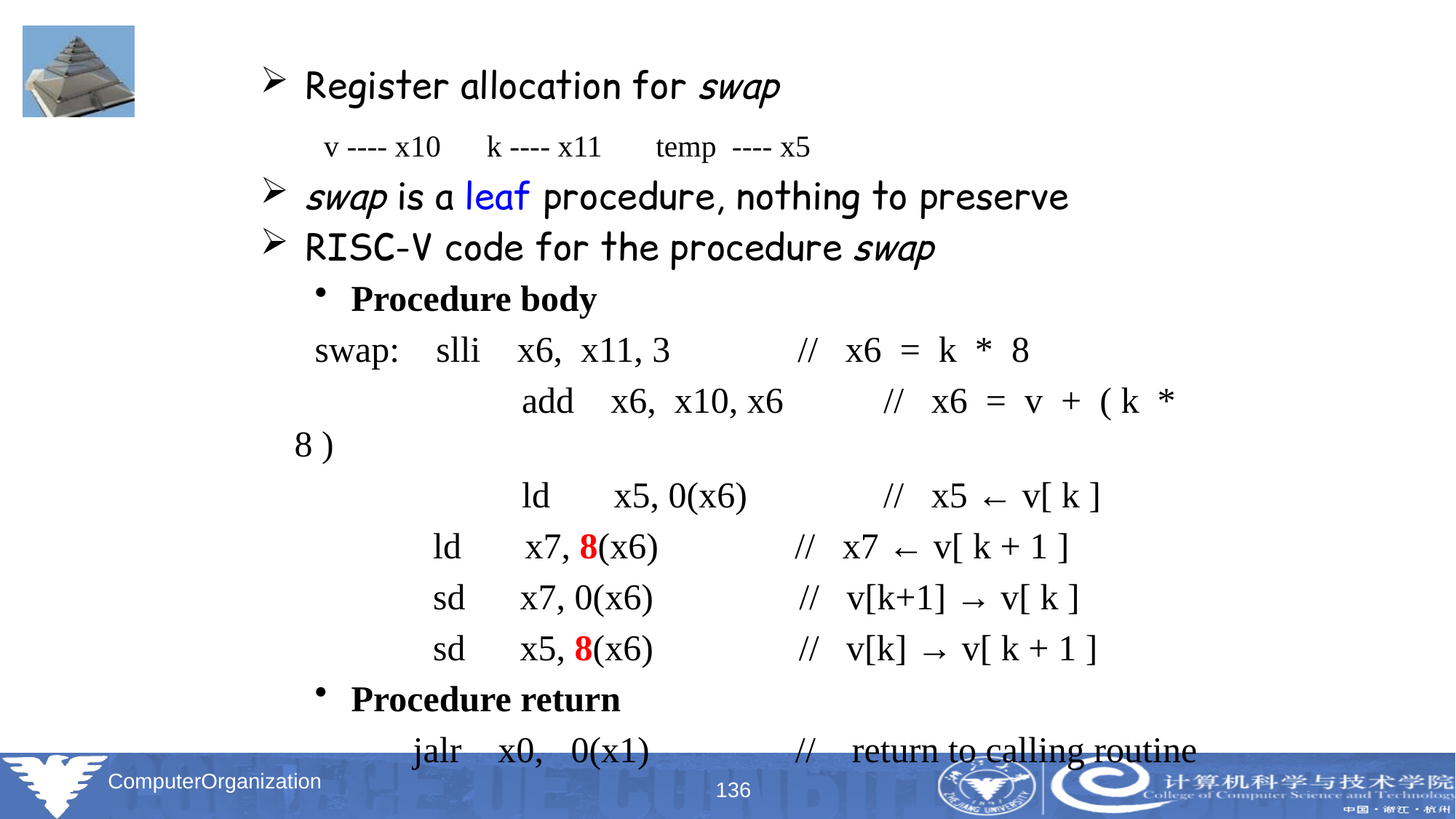

Register allocation for swap
     v ---- x10      k ---- x11       temp  ---- x5
 swap is a leaf procedure, nothing to preserve
 RISC-V code for the procedure swap
 Procedure body
      swap:    slli    x6,  x11, 3              //   x6  =  k  *  8
		             add    x6,  x10, x6           //   x6  =  v  +  ( k  *  8 )
		             ld       x5, 0(x6)               //   x5 ← v[ k ]
                   ld       x7, 8(x6)               //   x7 ← v[ k + 1 ]
                   sd      x7, 0(x6)                //   v[k+1] → v[ k ]
                   sd      x5, 8(x6)                //   v[k] → v[ k + 1 ]
 Procedure return
               jalr    x0,   0(x1)                //    return to calling routine